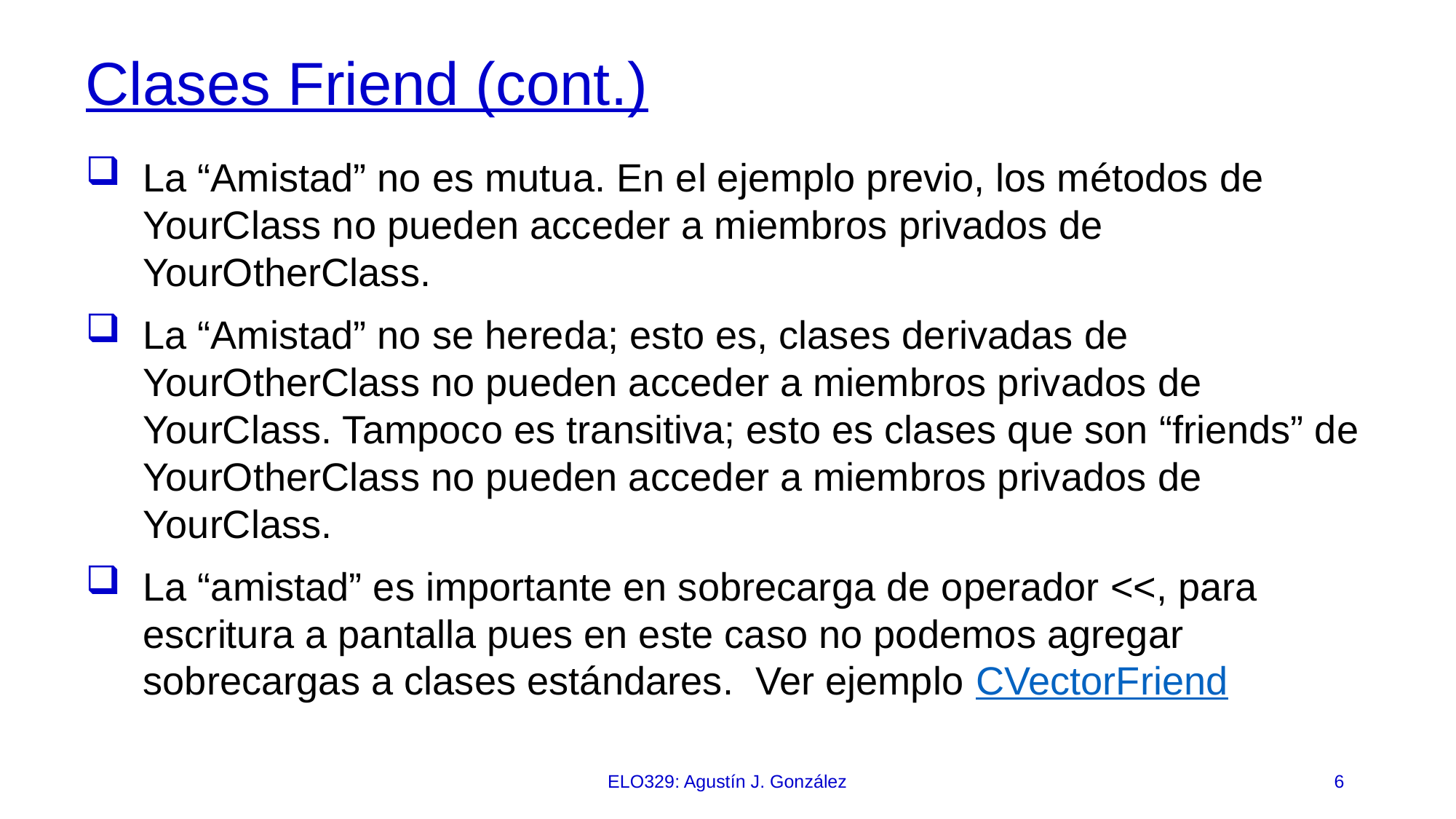

# Clases Friend (cont.)‏
La “Amistad” no es mutua. En el ejemplo previo, los métodos de YourClass no pueden acceder a miembros privados de YourOtherClass.
La “Amistad” no se hereda; esto es, clases derivadas de YourOtherClass no pueden acceder a miembros privados de YourClass. Tampoco es transitiva; esto es clases que son “friends” de YourOtherClass no pueden acceder a miembros privados de YourClass.
La “amistad” es importante en sobrecarga de operador <<, para escritura a pantalla pues en este caso no podemos agregar sobrecargas a clases estándares.  Ver ejemplo CVectorFriend
ELO329: Agustín J. González
6